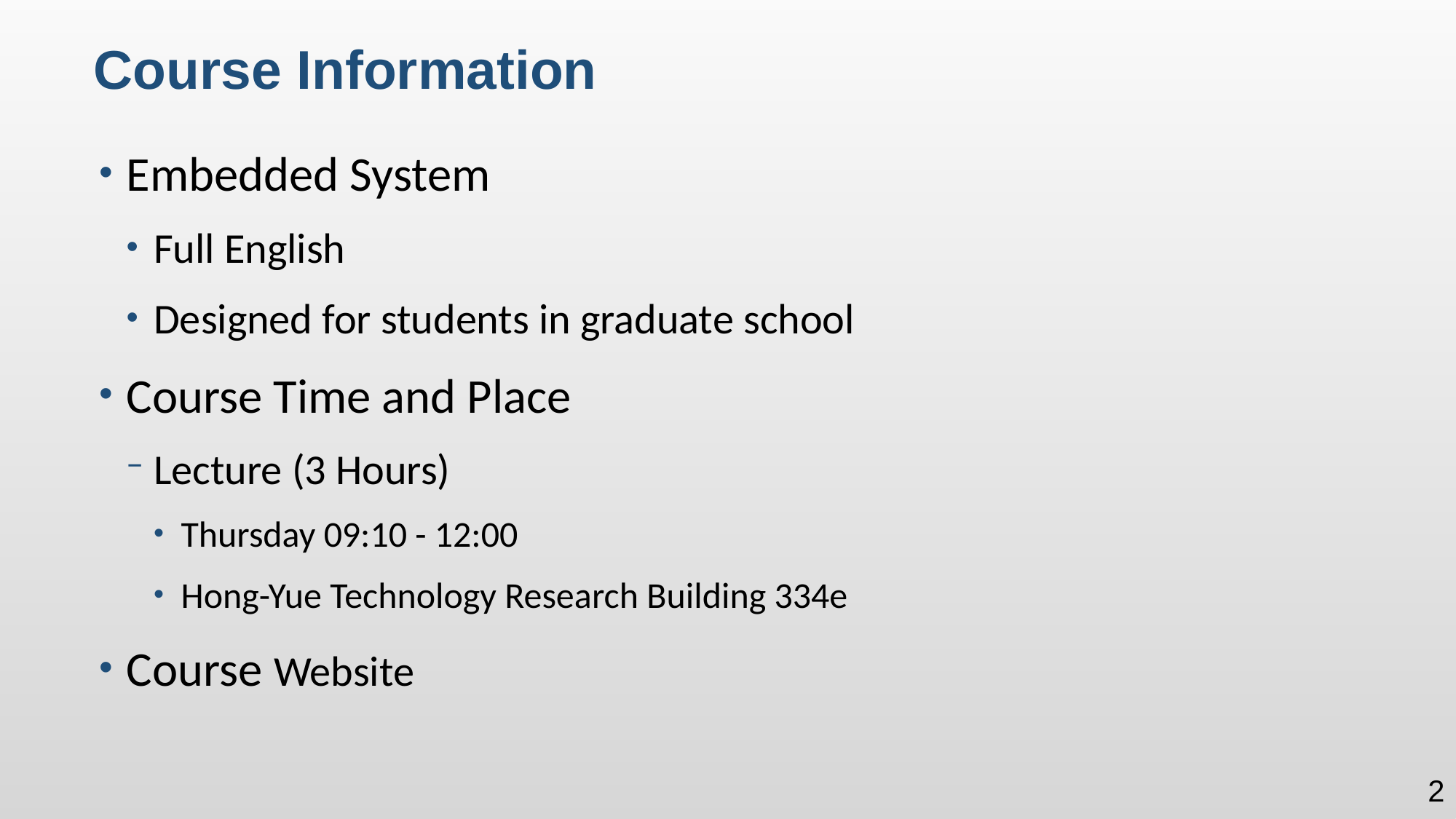

Course Information
Embedded System
Full English
Designed for students in graduate school
Course Time and Place
Lecture (3 Hours)
Thursday 09:10 - 12:00
Hong-Yue Technology Research Building 334e
Course Website
2